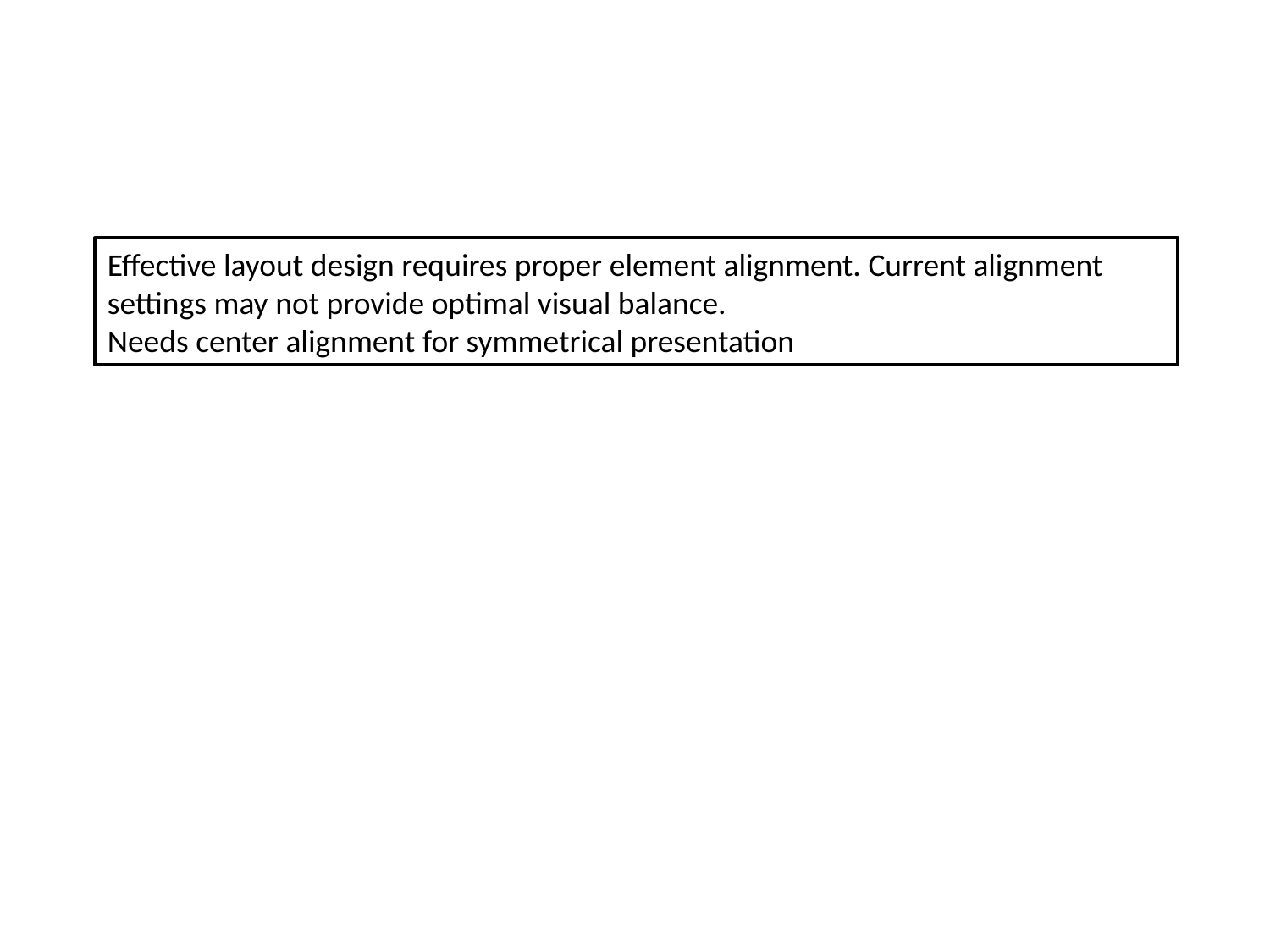

Effective layout design requires proper element alignment. Current alignment settings may not provide optimal visual balance.
Needs center alignment for symmetrical presentation